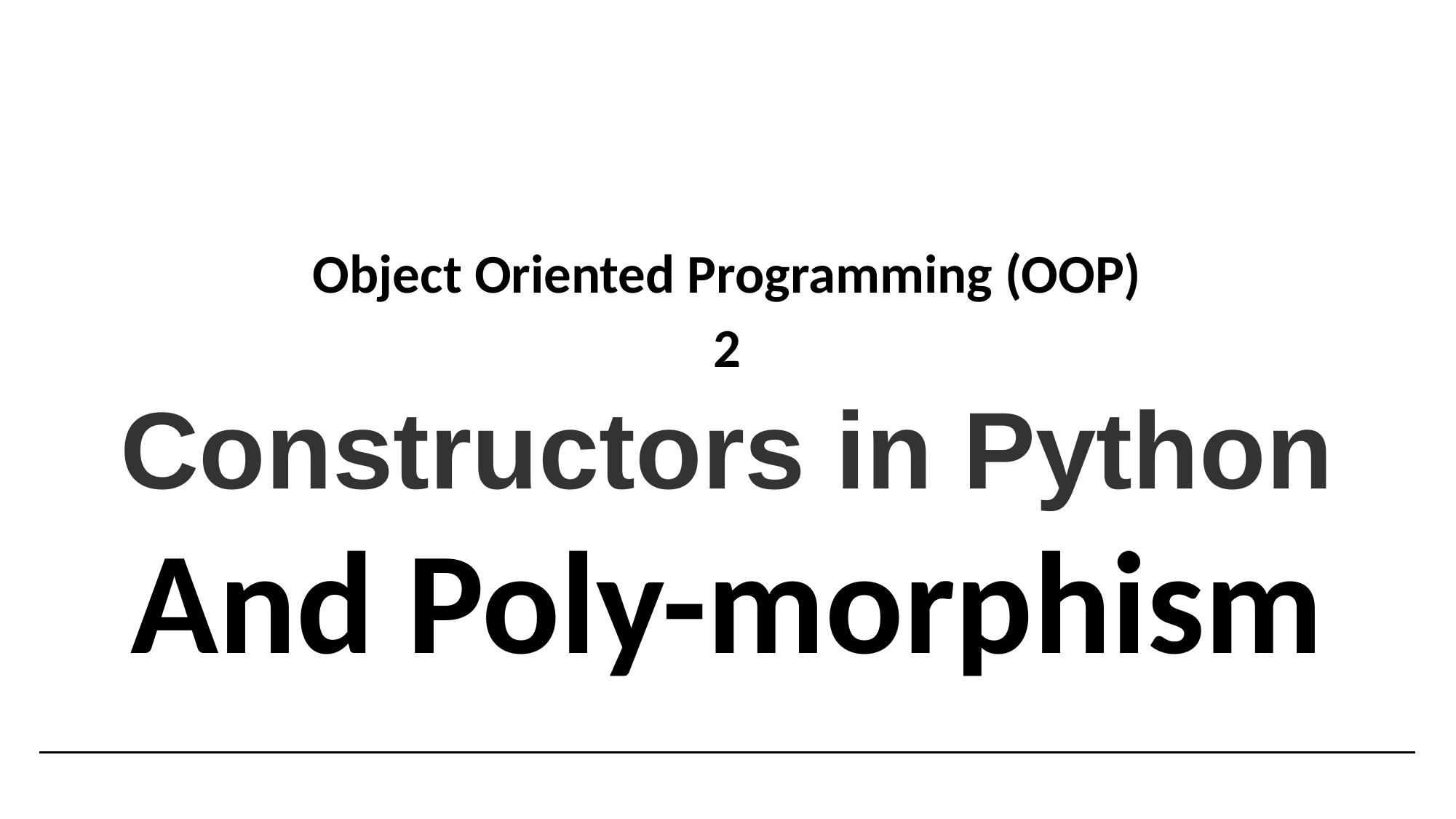

Object Oriented Programming (OOP)
2
Constructors in Python
And Poly-morphism